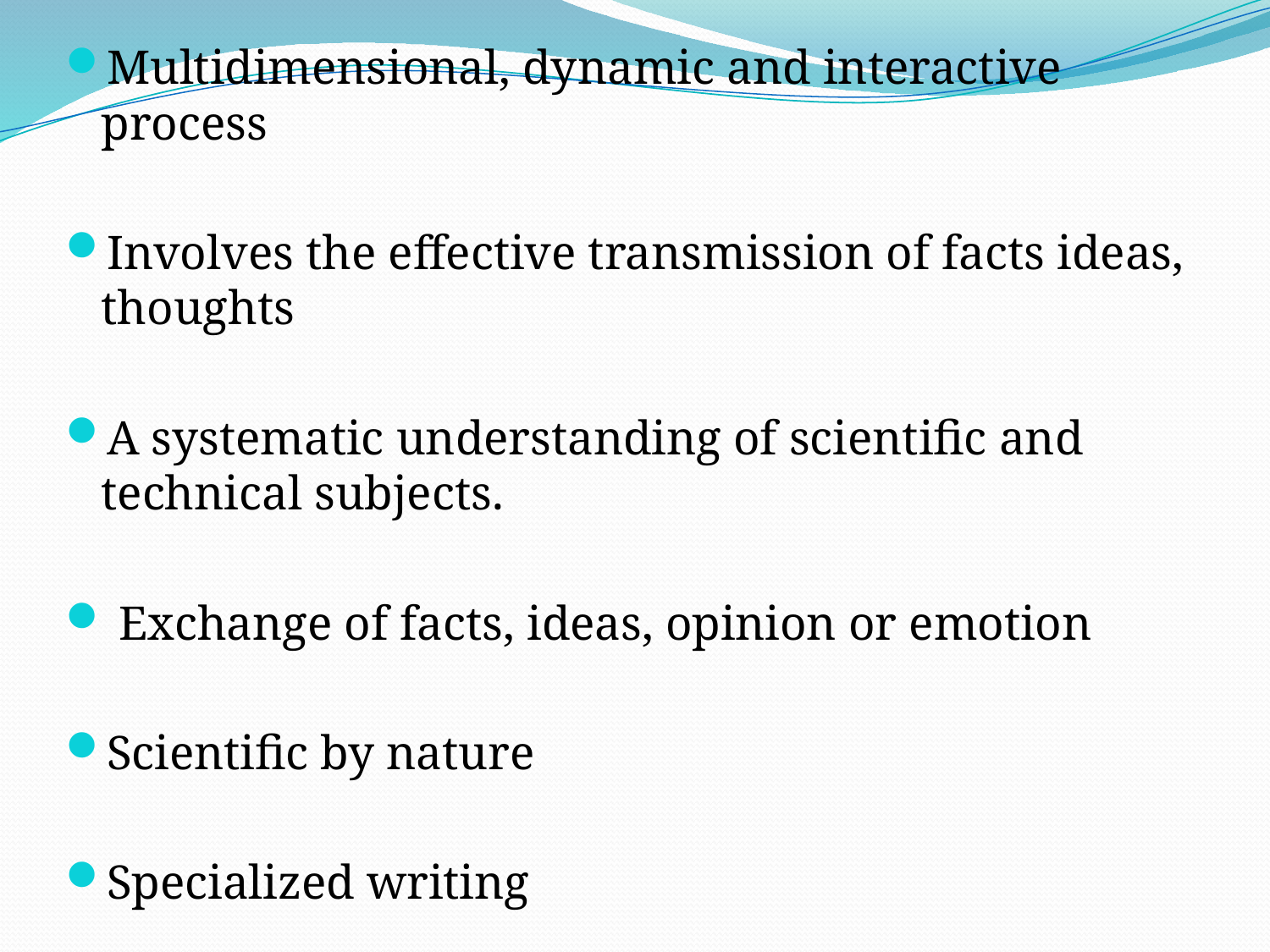

Multidimensional, dynamic and interactive process

Involves the effective transmission of facts ideas, thoughts

A systematic understanding of scientific and technical subjects.

 Exchange of facts, ideas, opinion or emotion

Scientific by nature

Specialized writing
#